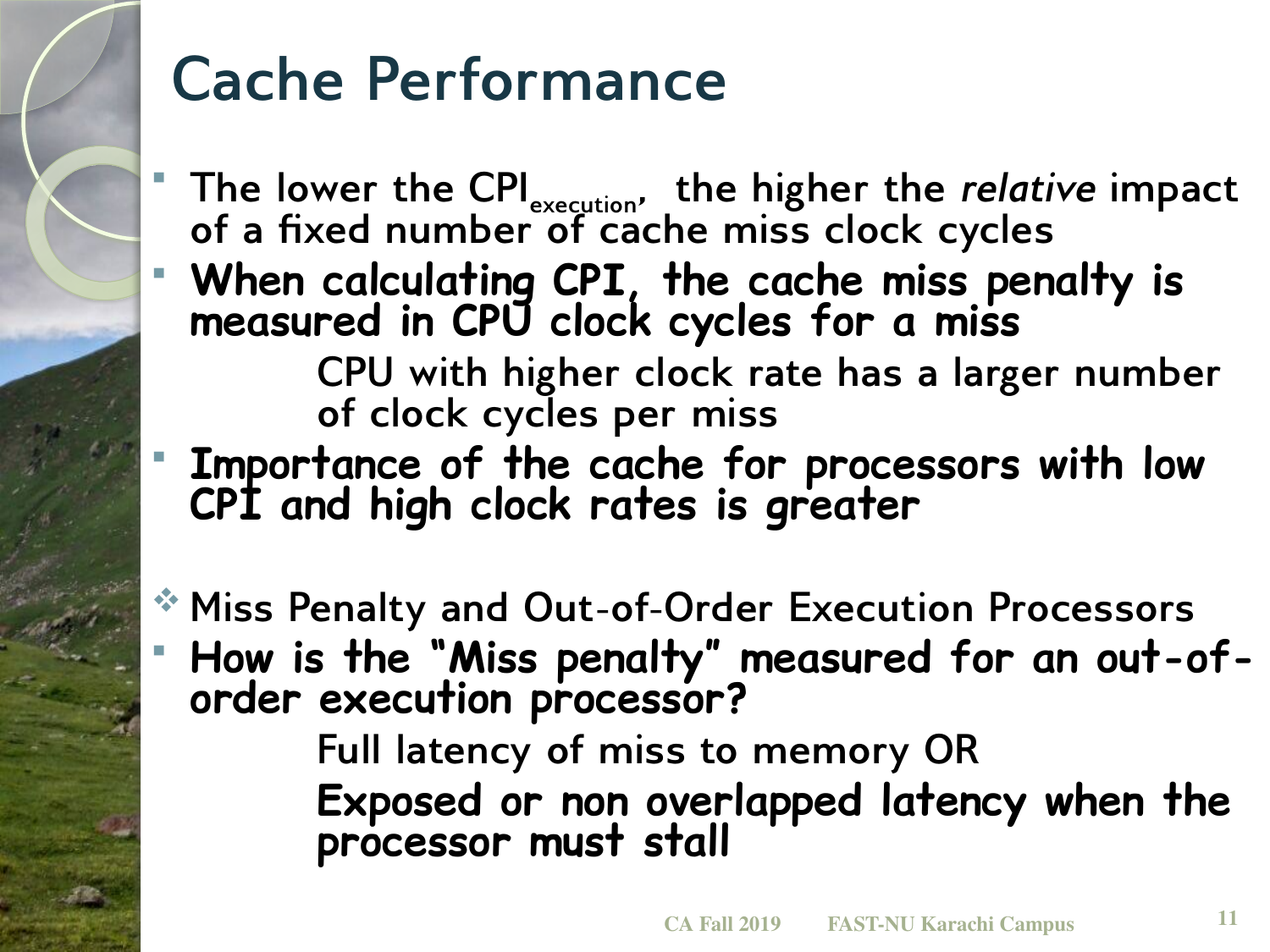

# Cache Performance
The lower the CPIexecution,  the higher the relative impact of a fixed number of cache miss clock cycles
When calculating CPI, the cache miss penalty is measured in CPU clock cycles for a miss
		CPU with higher clock rate has a larger number 	of clock cycles per miss
Importance of the cache for processors with low CPI and high clock rates is greater

Miss Penalty and Out-of-Order Execution Processors
How is the “Miss penalty” measured for an out-of-order execution processor?
		Full latency of miss to memory OR
		Exposed or non overlapped latency when the 	processor must stall
CA Fall 2019
11
FAST-NU Karachi Campus